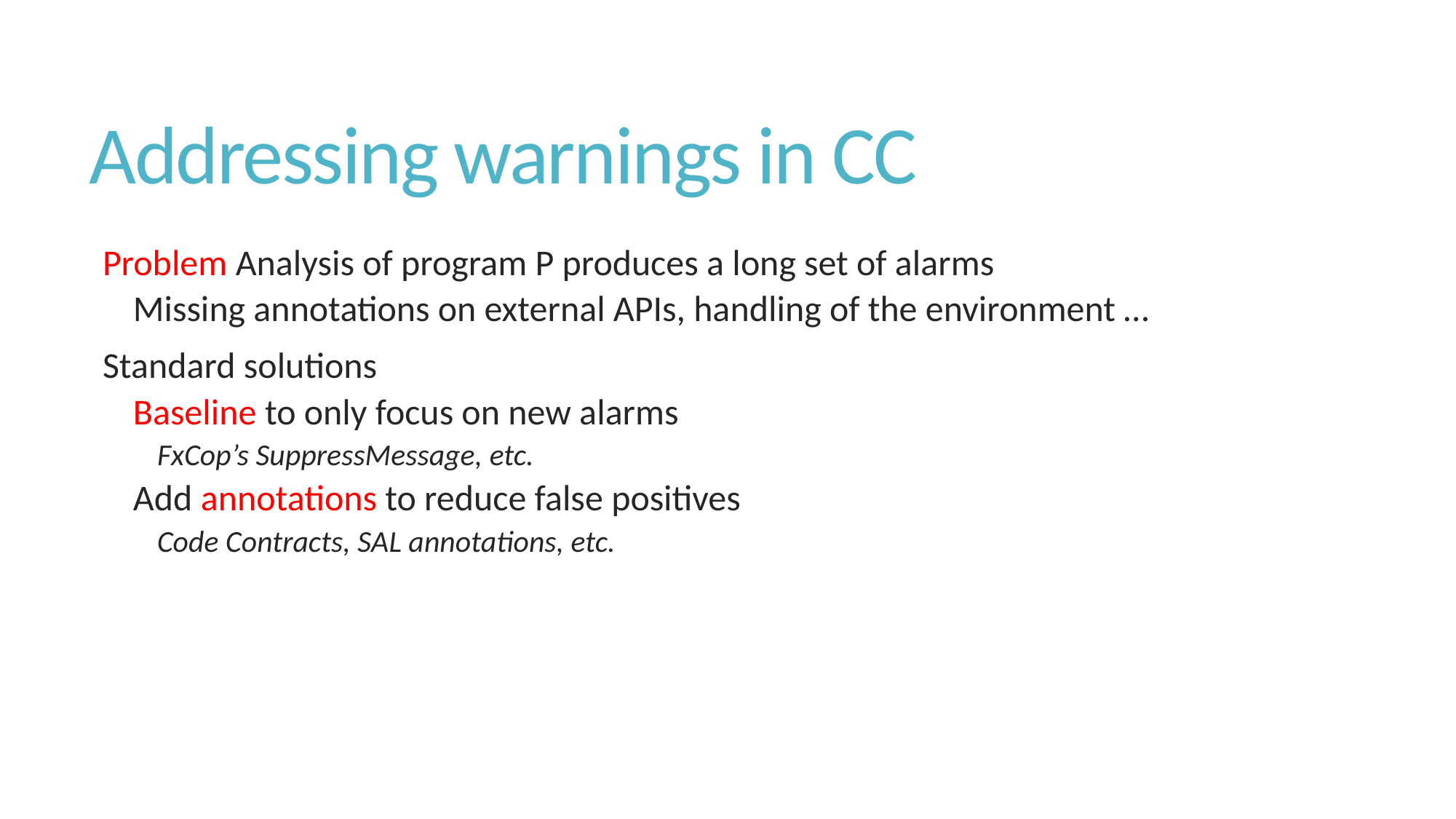

# Addressing warnings in CC
Problem Analysis of program P produces a long set of alarms
Missing annotations on external APIs, handling of the environment …
Standard solutions
Baseline to only focus on new alarms
FxCop’s SuppressMessage, etc.
Add annotations to reduce false positives
Code Contracts, SAL annotations, etc.